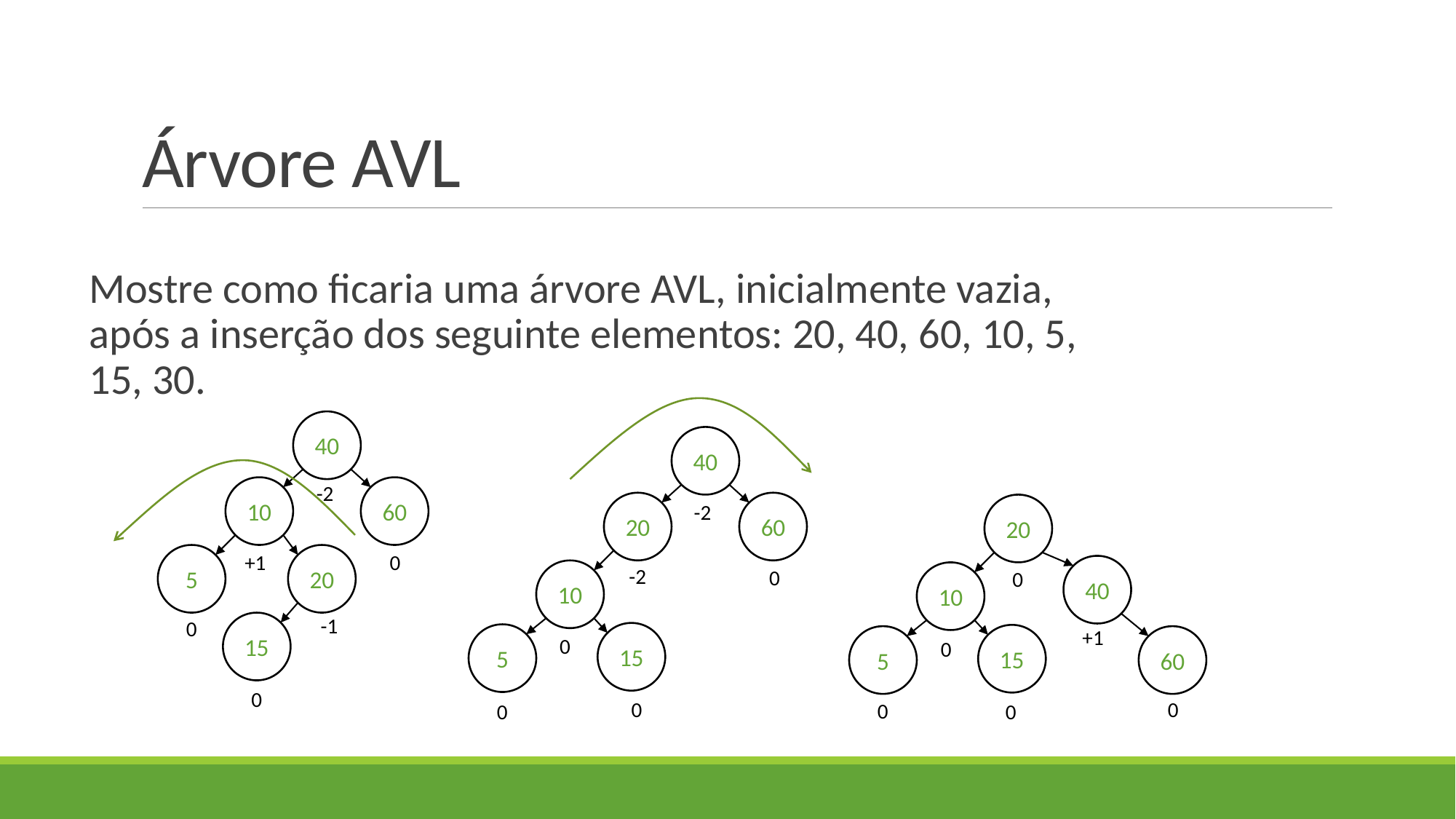

# Árvore AVL
Mostre como ficaria uma árvore AVL, inicialmente vazia, após a inserção dos seguinte elementos: 20, 40, 60, 10, 5, 15, 30.

40
20
60
-2
-2
0
10
15
5
0
0
0
40

-2
10
60
+1
0
5
20
-1
0
15
0
20
40
0
10
+1
15
5
60
0
0
0
0